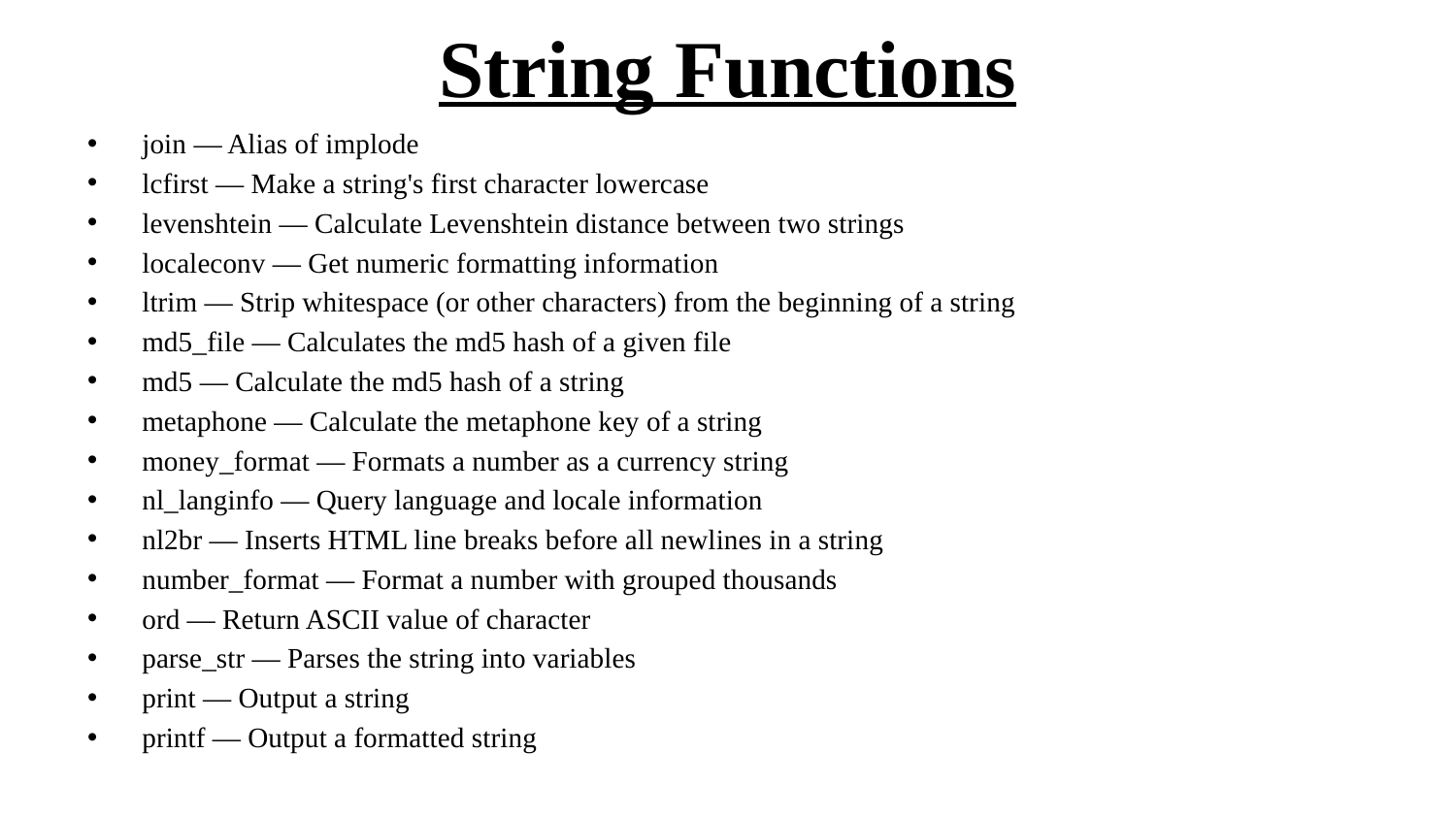

# String Functions
join — Alias of implode
lcfirst — Make a string's first character lowercase
levenshtein — Calculate Levenshtein distance between two strings
localeconv — Get numeric formatting information
ltrim — Strip whitespace (or other characters) from the beginning of a string
md5_file — Calculates the md5 hash of a given file
md5 — Calculate the md5 hash of a string
metaphone — Calculate the metaphone key of a string
money_format — Formats a number as a currency string
nl_langinfo — Query language and locale information
nl2br — Inserts HTML line breaks before all newlines in a string
number_format — Format a number with grouped thousands
ord — Return ASCII value of character
parse_str — Parses the string into variables
print — Output a string
printf — Output a formatted string